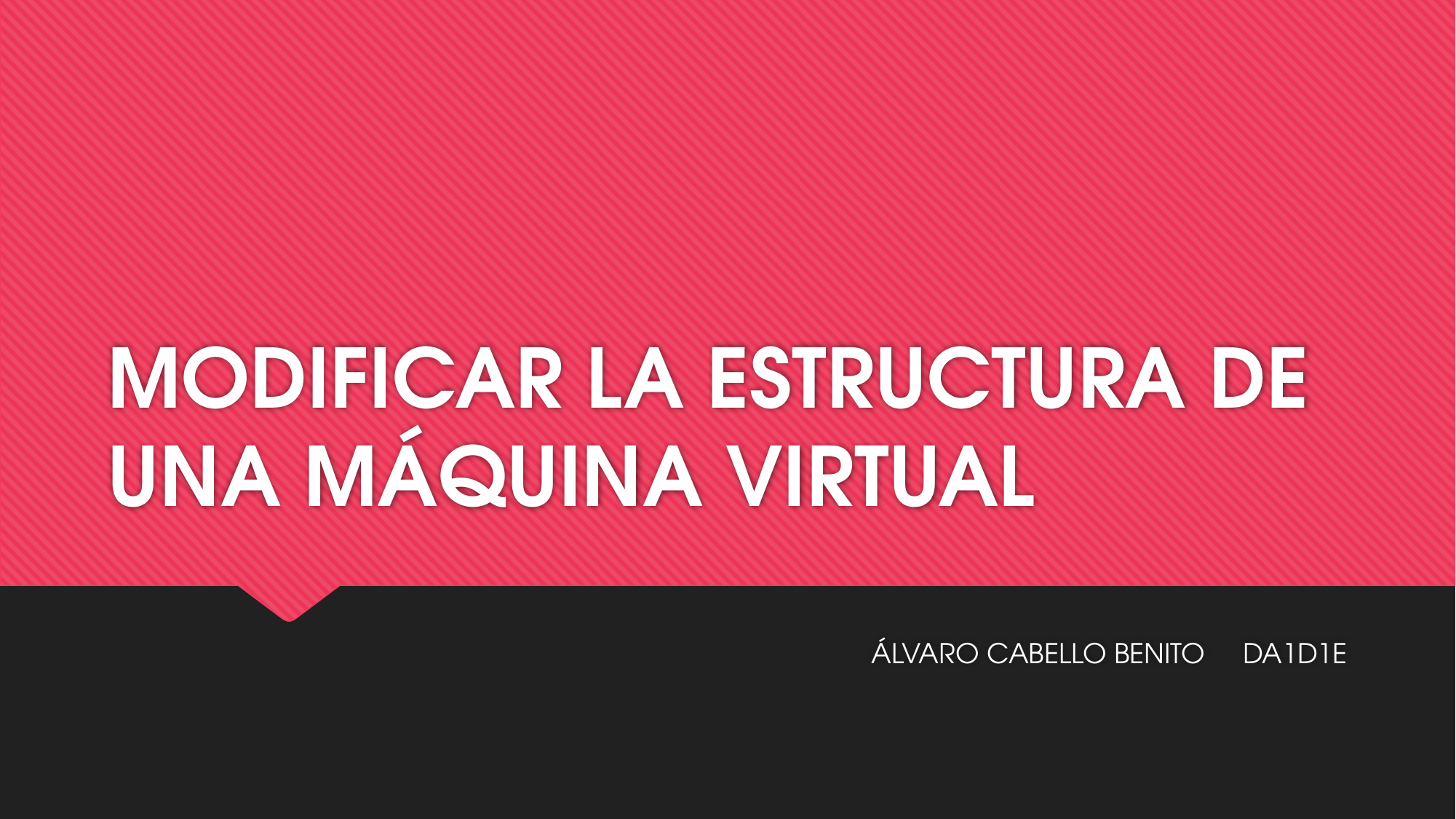

# MODIFICAR LA ESTRUCTURA DE UNA MÁQUINA VIRTUAL
ÁLVARO CABELLO BENITO     DA1D1E